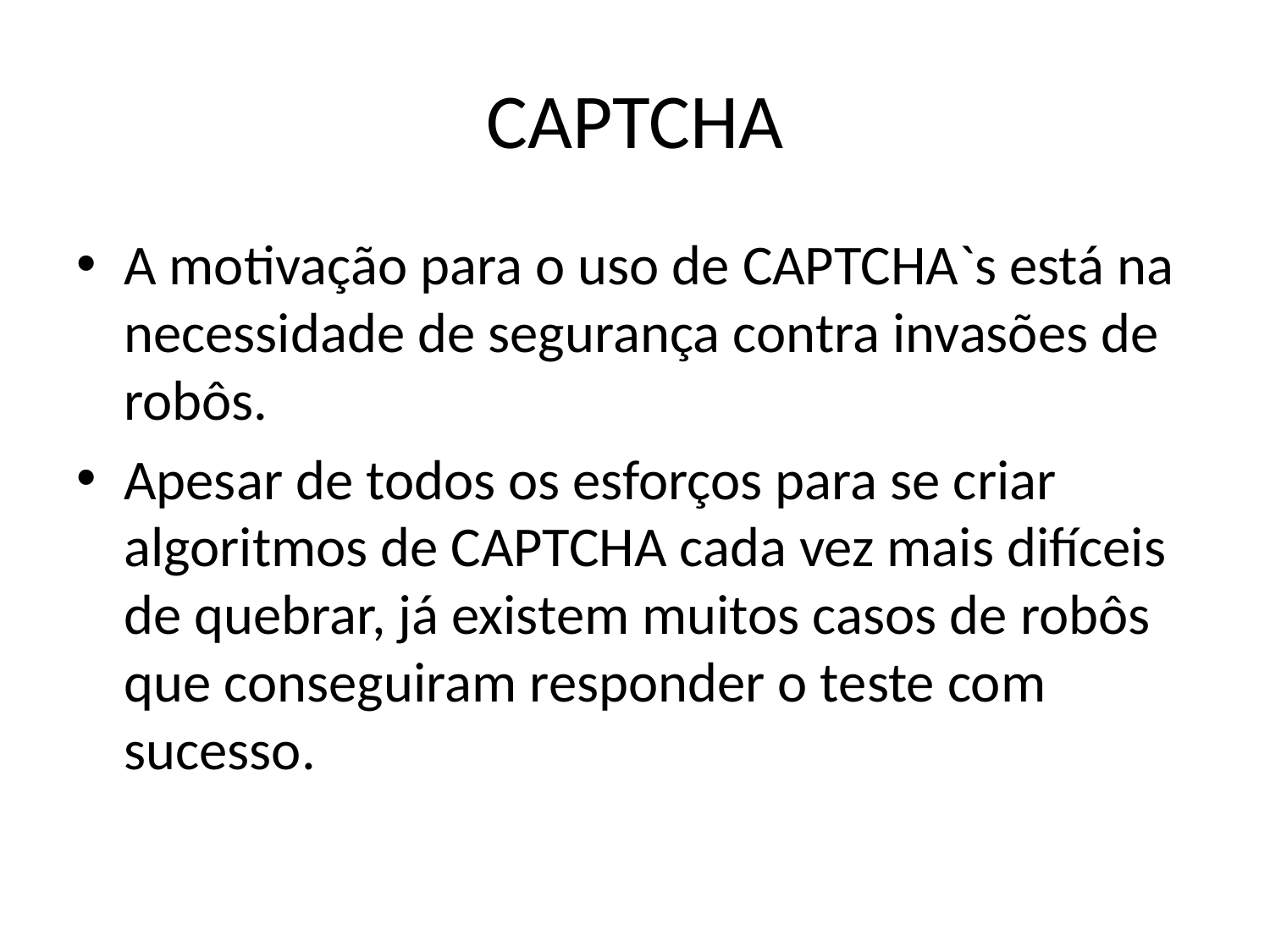

# CAPTCHA
A motivação para o uso de CAPTCHA`s está na necessidade de segurança contra invasões de robôs.
Apesar de todos os esforços para se criar algoritmos de CAPTCHA cada vez mais difíceis de quebrar, já existem muitos casos de robôs que conseguiram responder o teste com sucesso.